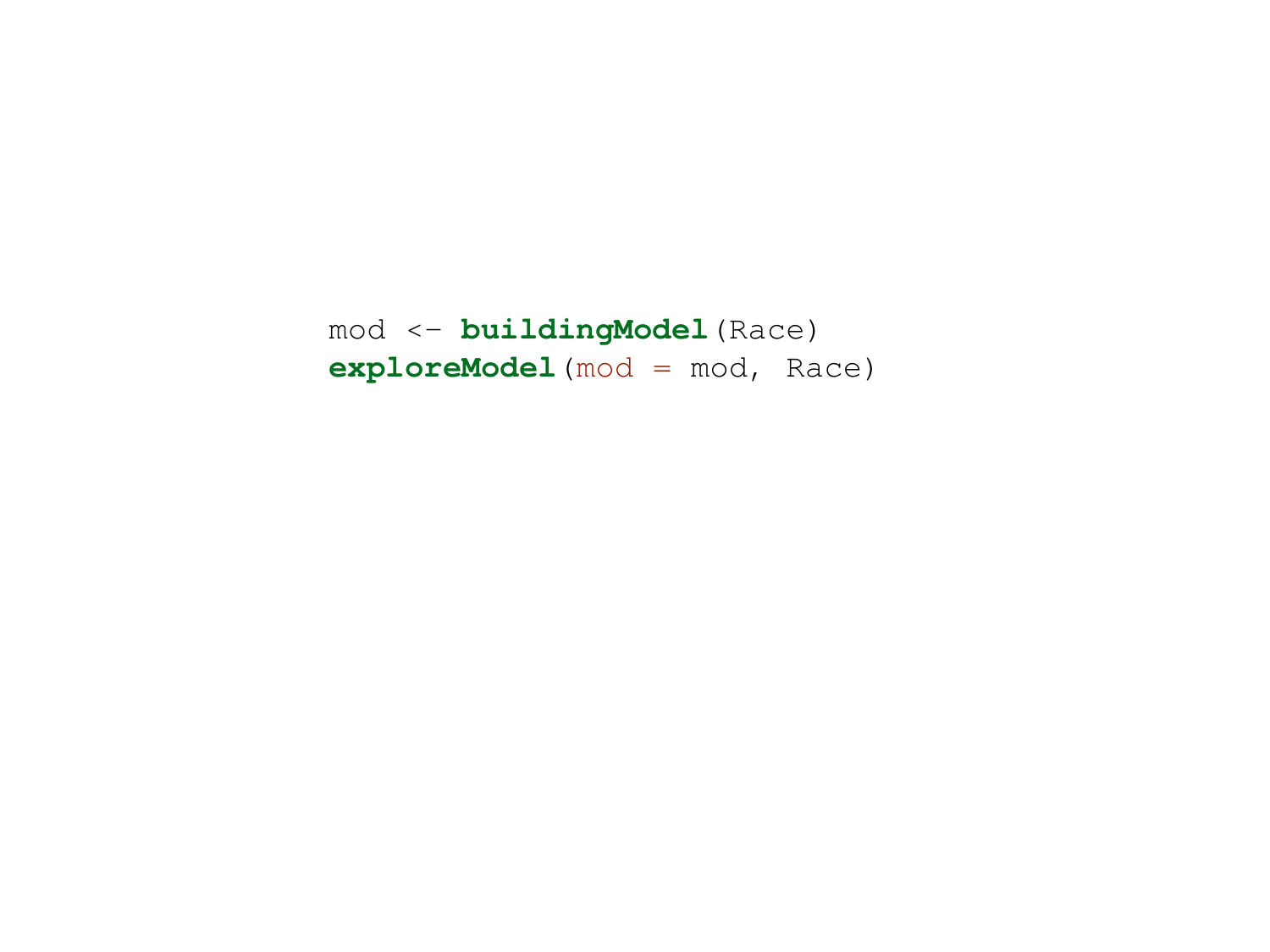

mod <- buildingModel(Race)
    exploreModel(mod = mod, Race)